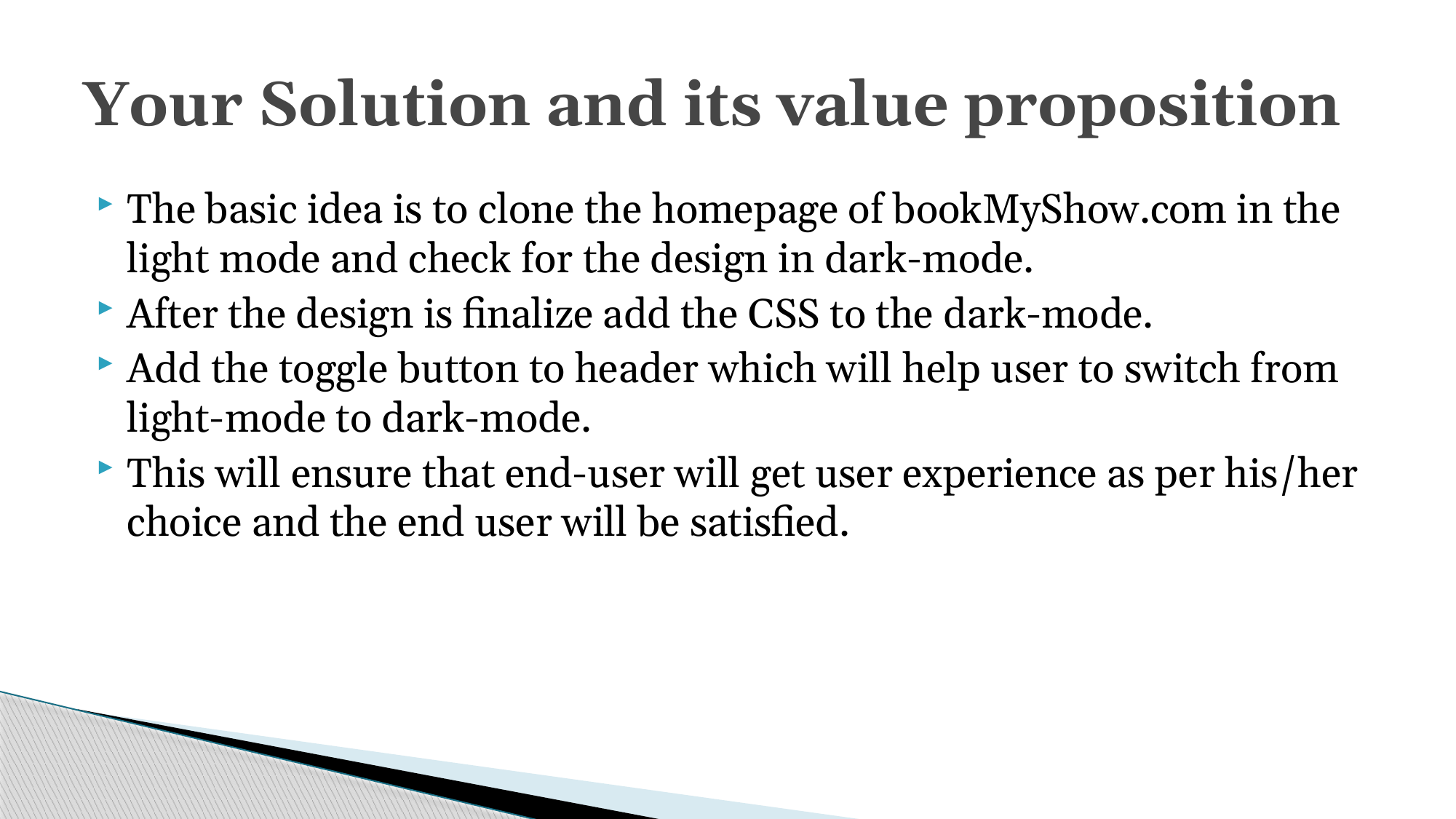

# Your Solution and its value proposition
The basic idea is to clone the homepage of bookMyShow.com in the light mode and check for the design in dark-mode.
After the design is finalize add the CSS to the dark-mode.
Add the toggle button to header which will help user to switch from light-mode to dark-mode.
This will ensure that end-user will get user experience as per his/her choice and the end user will be satisfied.